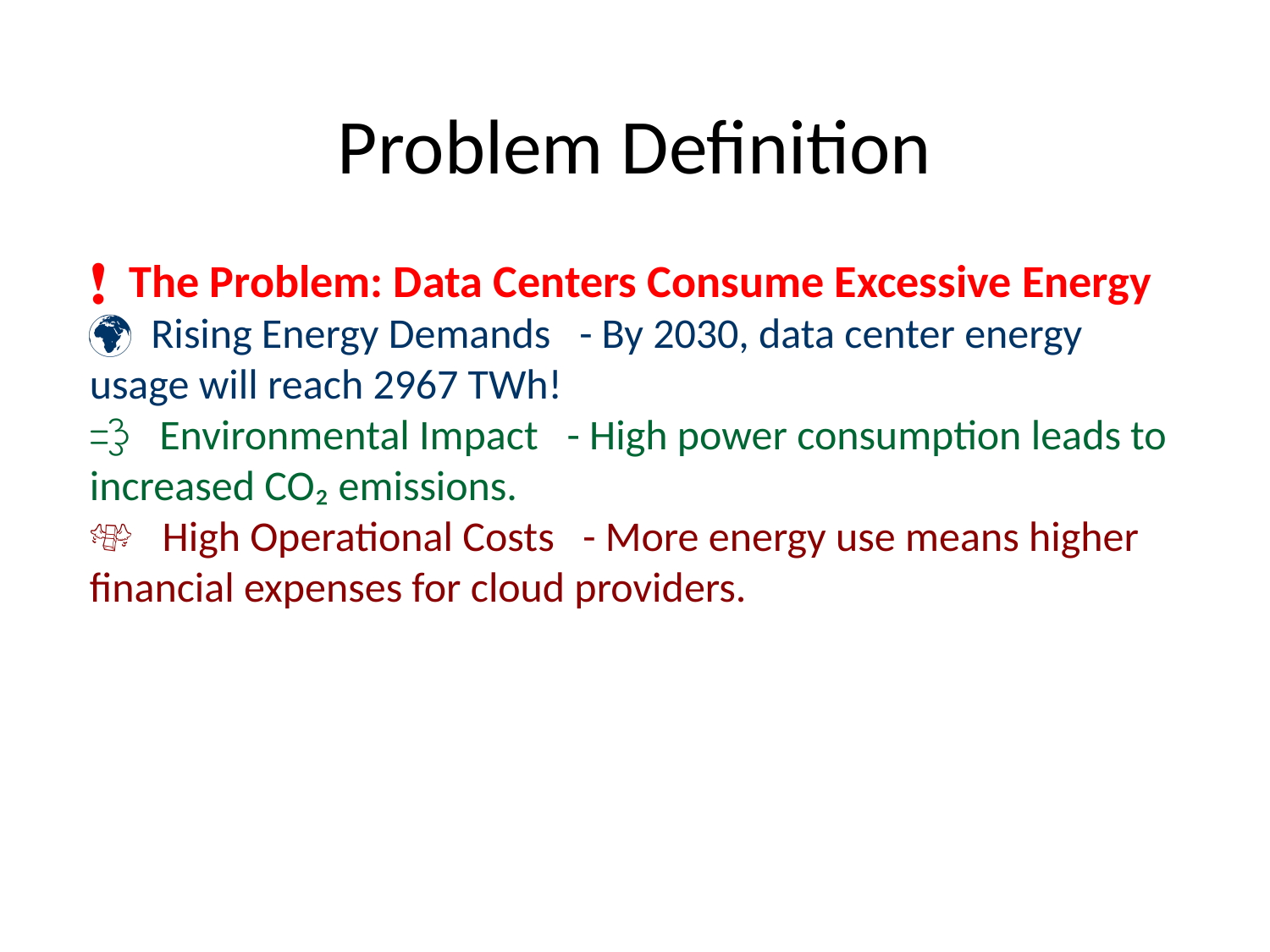

# Problem Definition

❗  The Problem: Data Centers Consume Excessive Energy
🌍  Rising Energy Demands   - By 2030, data center energy usage will reach 2967 TWh!
💨   Environmental Impact   - High power consumption leads to increased CO₂ emissions.
💸   High Operational Costs   - More energy use means higher financial expenses for cloud providers.